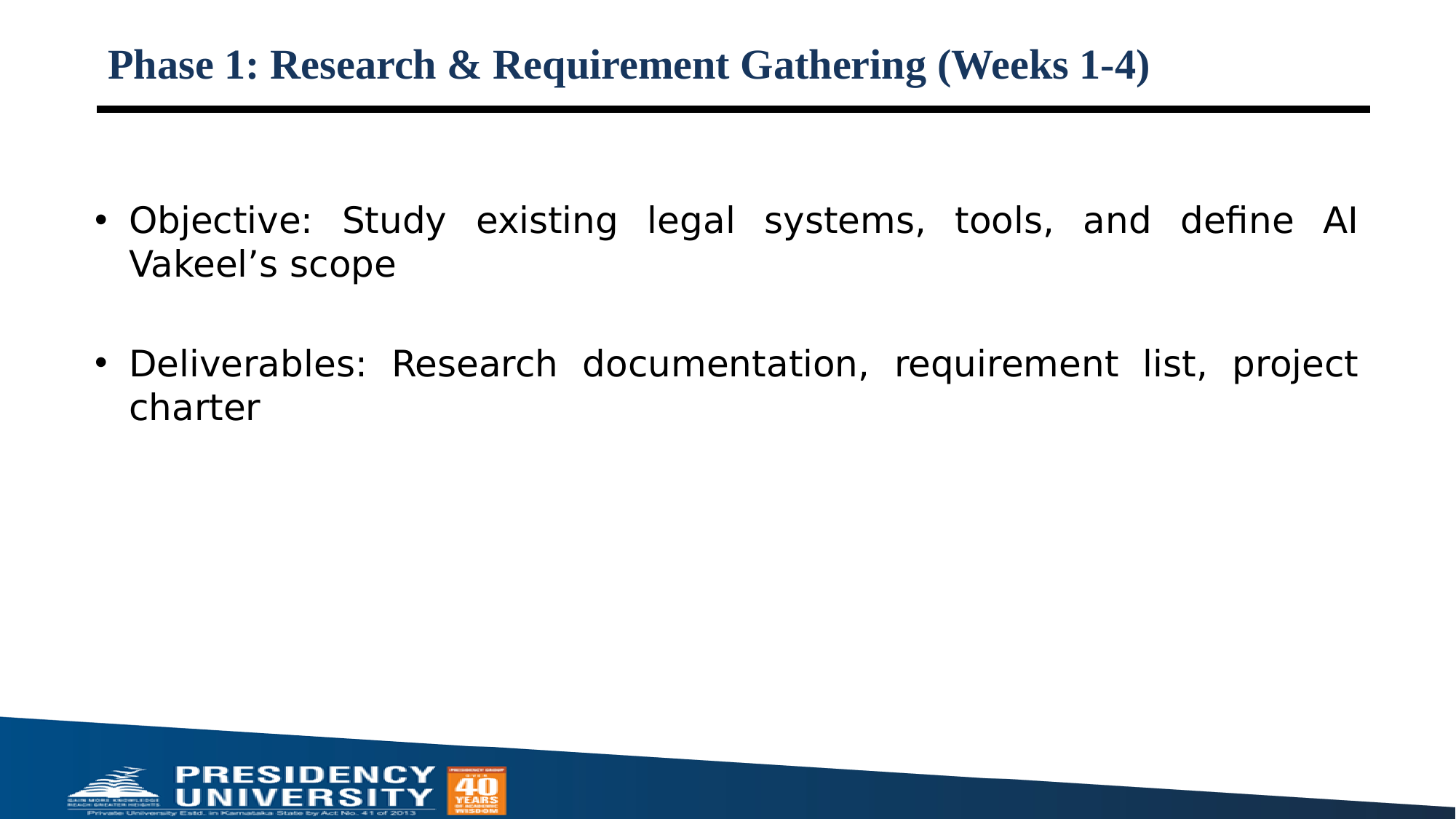

# Phase 1: Research & Requirement Gathering (Weeks 1-4)

Objective: Study existing legal systems, tools, and define AI Vakeel’s scope

Deliverables: Research documentation, requirement list, project charter